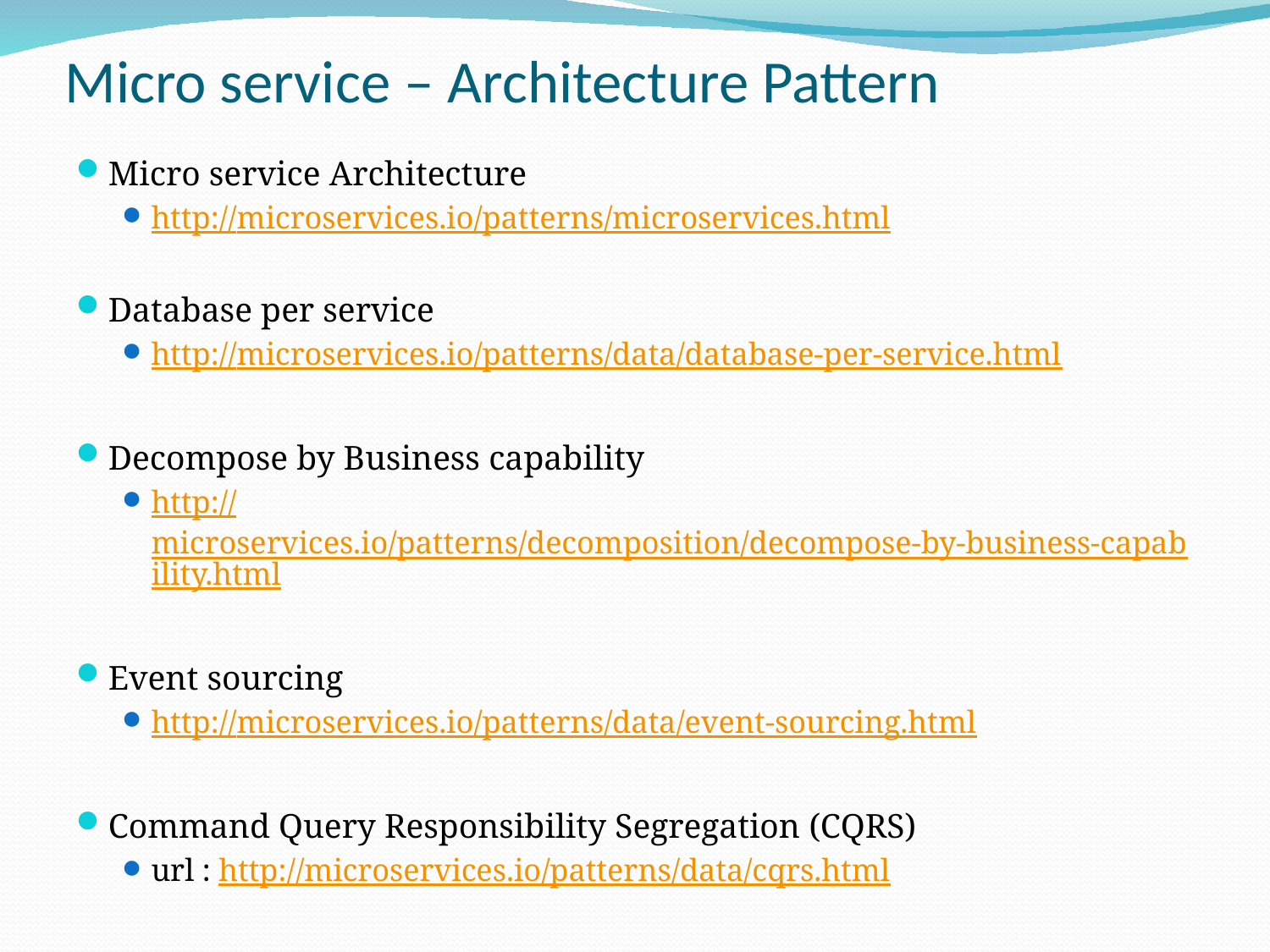

# Micro service – Architecture Pattern
Micro service Architecture
http://microservices.io/patterns/microservices.html

Database per service
http://microservices.io/patterns/data/database-per-service.html

Decompose by Business capability
http://microservices.io/patterns/decomposition/decompose-by-business-capability.html

Event sourcing
http://microservices.io/patterns/data/event-sourcing.html

Command Query Responsibility Segregation (CQRS)
url : http://microservices.io/patterns/data/cqrs.html